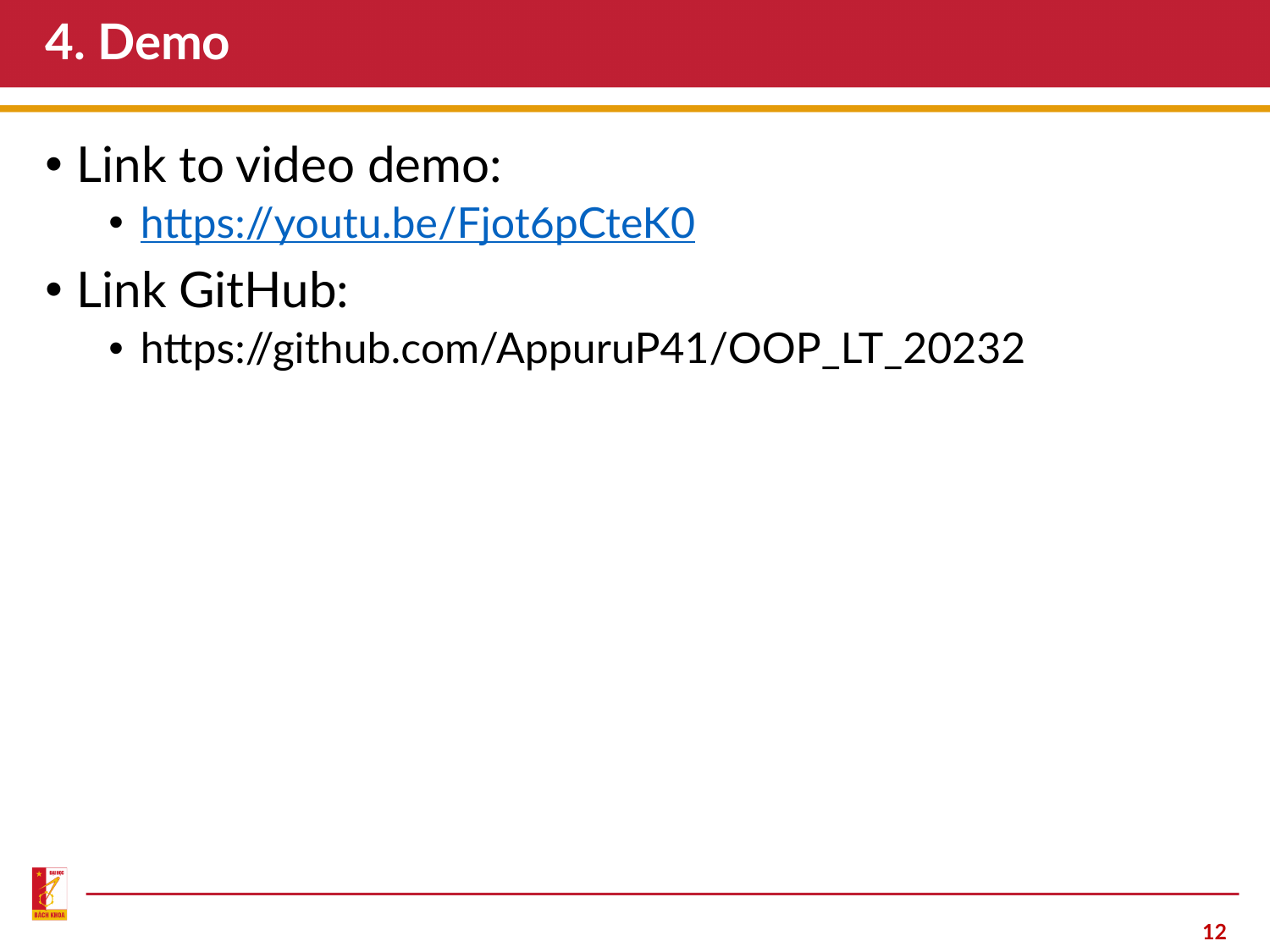

# 4. Demo
Link to video demo:
https://youtu.be/Fjot6pCteK0
Link GitHub:
https://github.com/AppuruP41/OOP_LT_20232

12